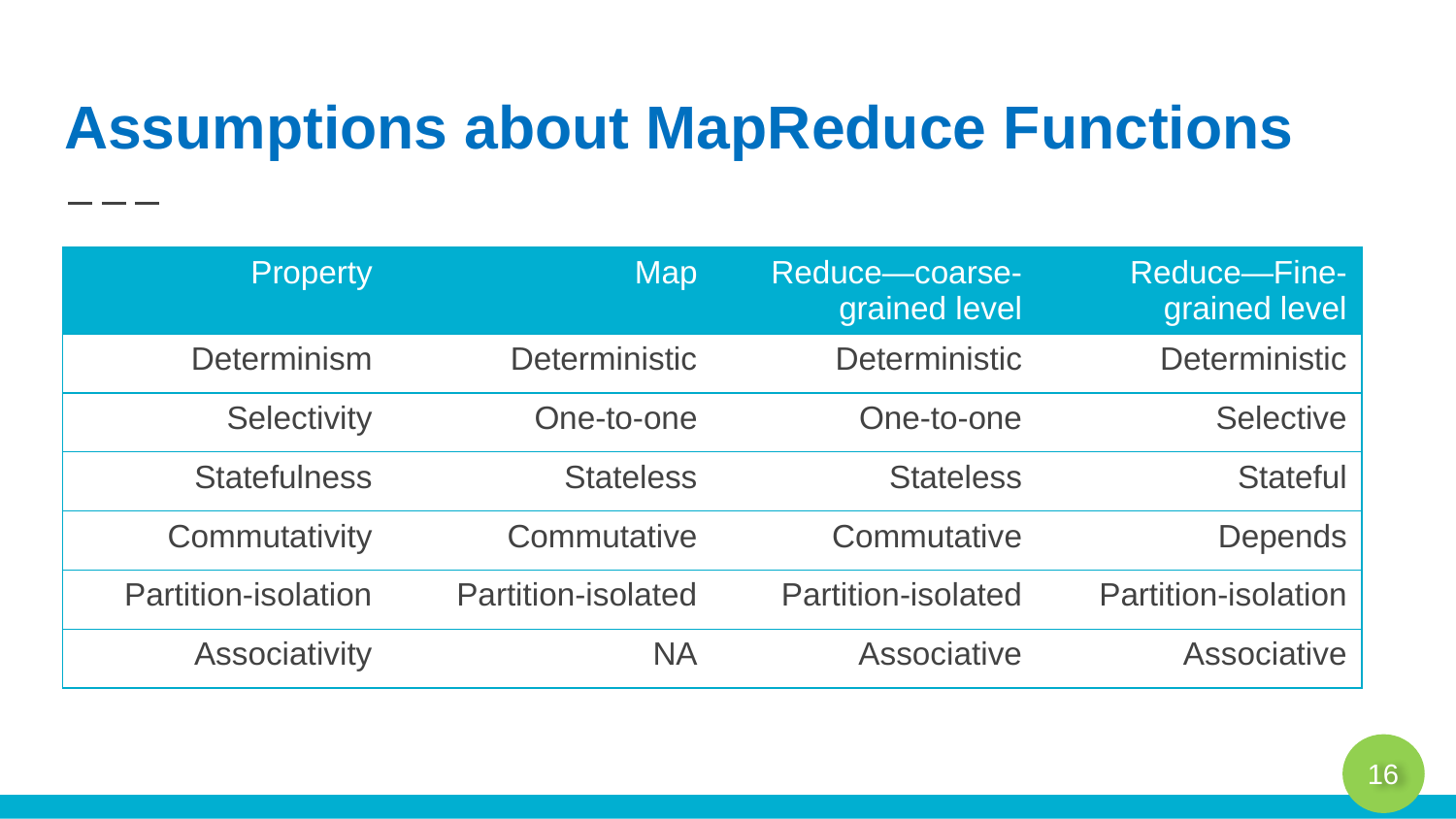

# Assumptions about MapReduce Functions
| Property | Map | Reduce—coarse-grained level | Reduce—Fine-grained level |
| --- | --- | --- | --- |
| Determinism | Deterministic | Deterministic | Deterministic |
| Selectivity | One-to-one | One-to-one | Selective |
| Statefulness | Stateless | Stateless | Stateful |
| Commutativity | Commutative | Commutative | Depends |
| Partition-isolation | Partition-isolated | Partition-isolated | Partition-isolation |
| Associativity | NA | Associative | Associative |
16